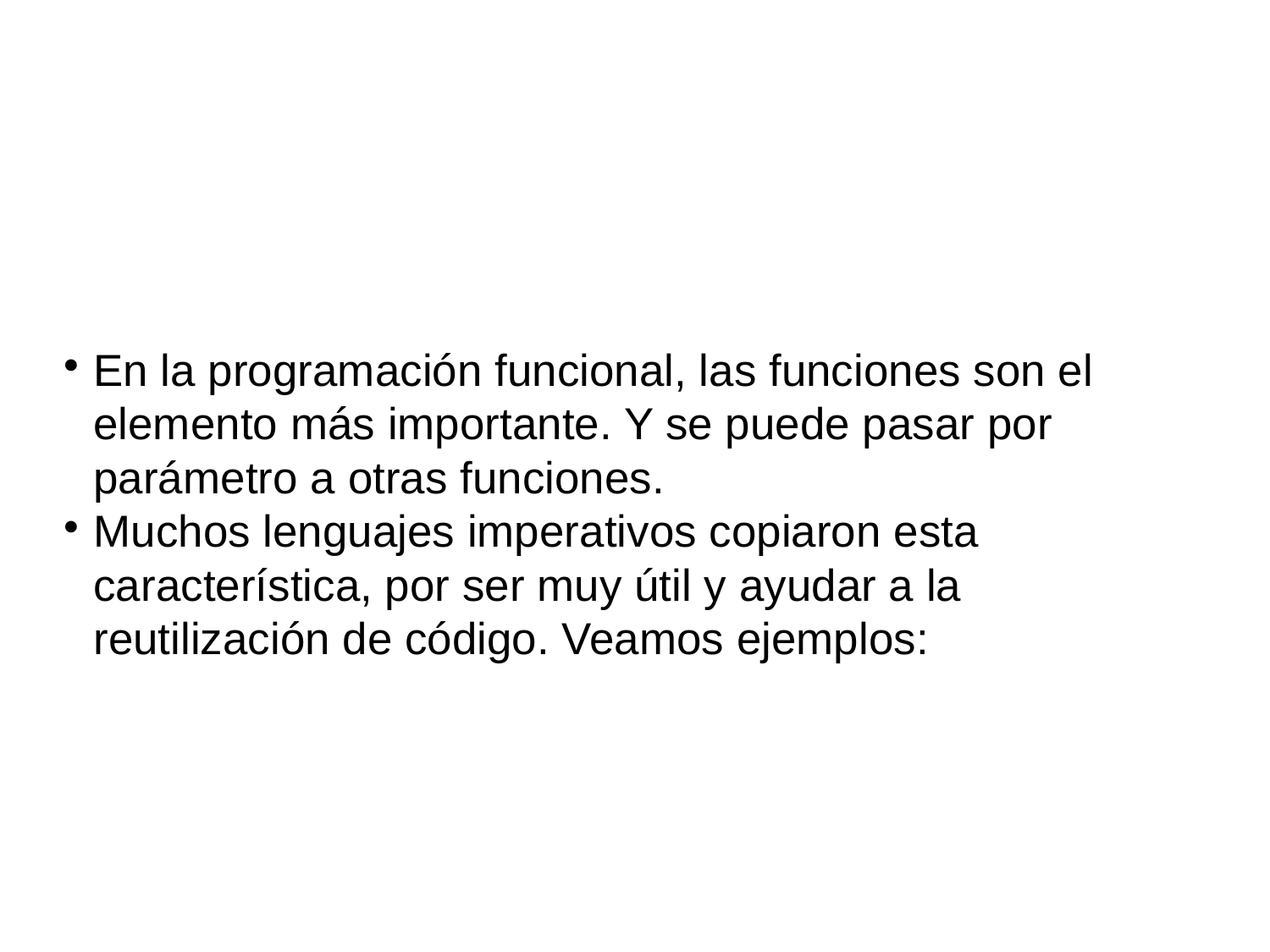

En la programación funcional, las funciones son el elemento más importante. Y se puede pasar por parámetro a otras funciones.
Muchos lenguajes imperativos copiaron esta característica, por ser muy útil y ayudar a la reutilización de código. Veamos ejemplos: